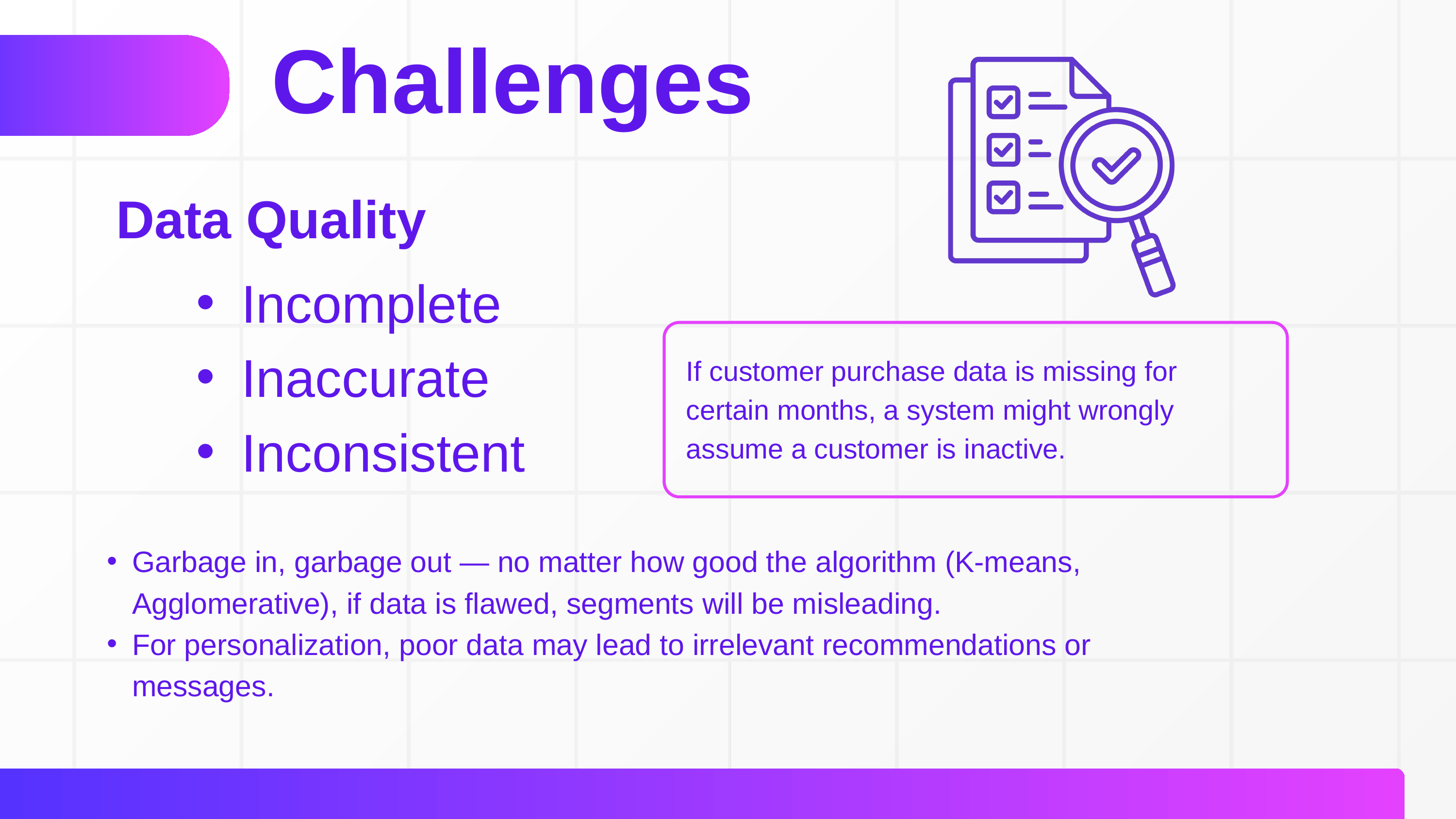

Challenges

Data Quality
Incomplete
Inaccurate
Inconsistent

If customer purchase data is missing for certain months, a system might wrongly assume a customer is inactive.
Garbage in, garbage out — no matter how good the algorithm (K-means, Agglomerative), if data is flawed, segments will be misleading.
For personalization, poor data may lead to irrelevant recommendations or messages.